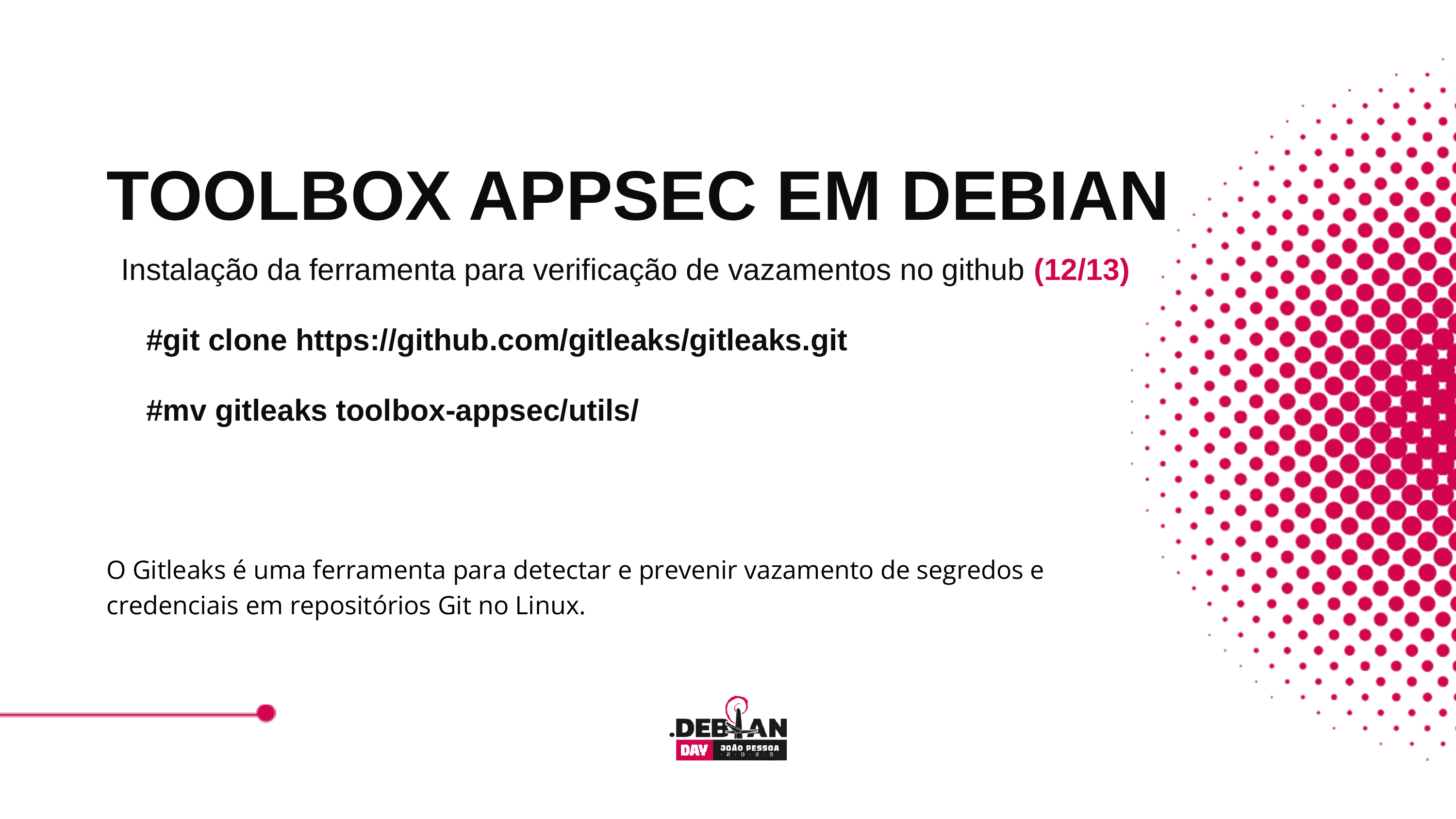

TOOLBOX APPSEC EM DEBIAN
Instalação da ferramenta para verificação de vazamentos no github (12/13)

   #git clone https://github.com/gitleaks/gitleaks.git

   #mv gitleaks toolbox-appsec/utils/

O Gitleaks é uma ferramenta para detectar e prevenir vazamento de segredos e credenciais em repositórios Git no Linux.